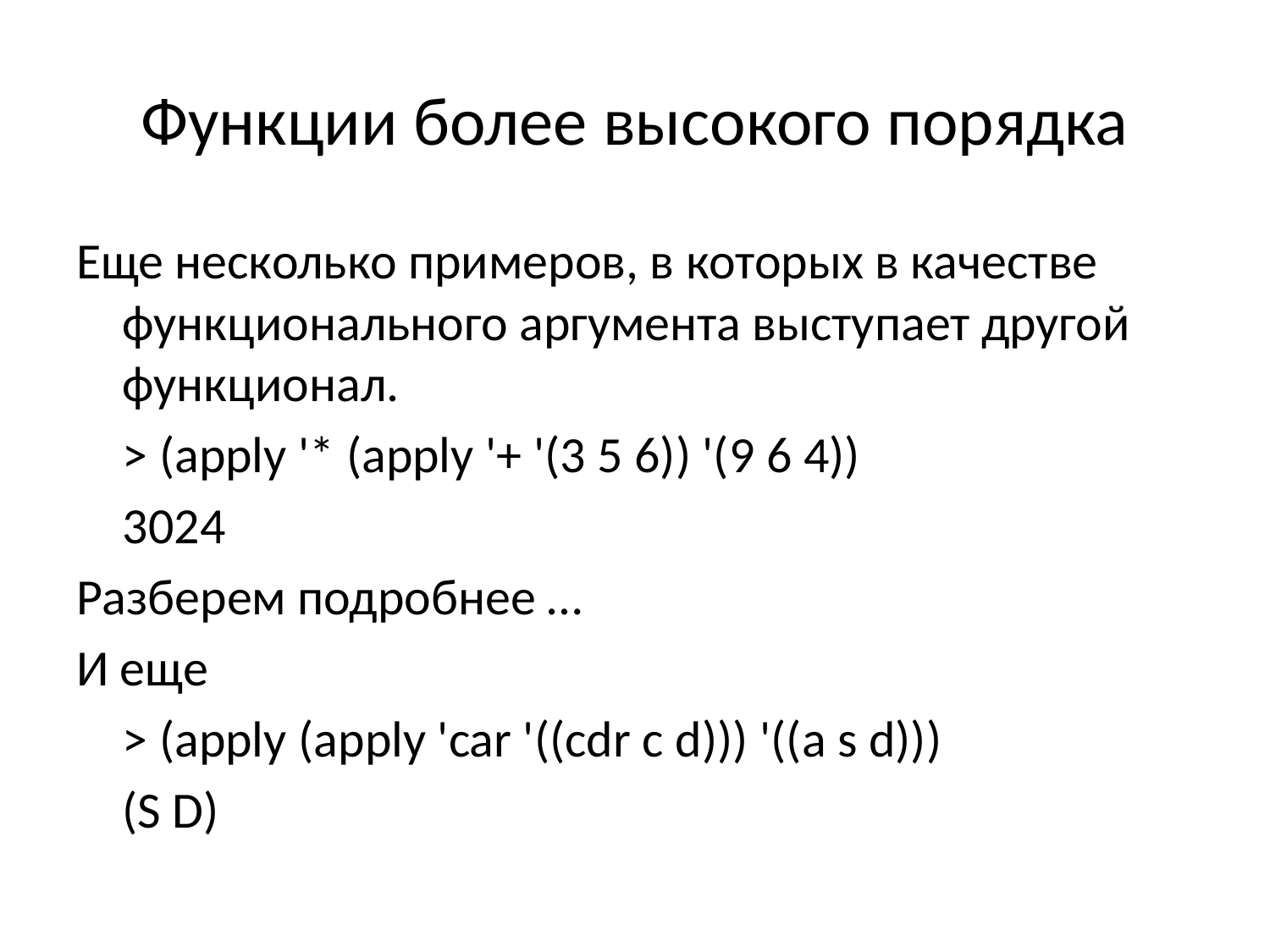

# Функции более высокого порядка
Еще несколько примеров, в которых в качестве функционального аргумента выступает другой функционал.
	> (apply '* (apply '+ '(3 5 6)) '(9 6 4))
	3024
Разберем подробнее …
И еще
	> (apply (apply 'car '((cdr c d))) '((a s d)))
	(S D)